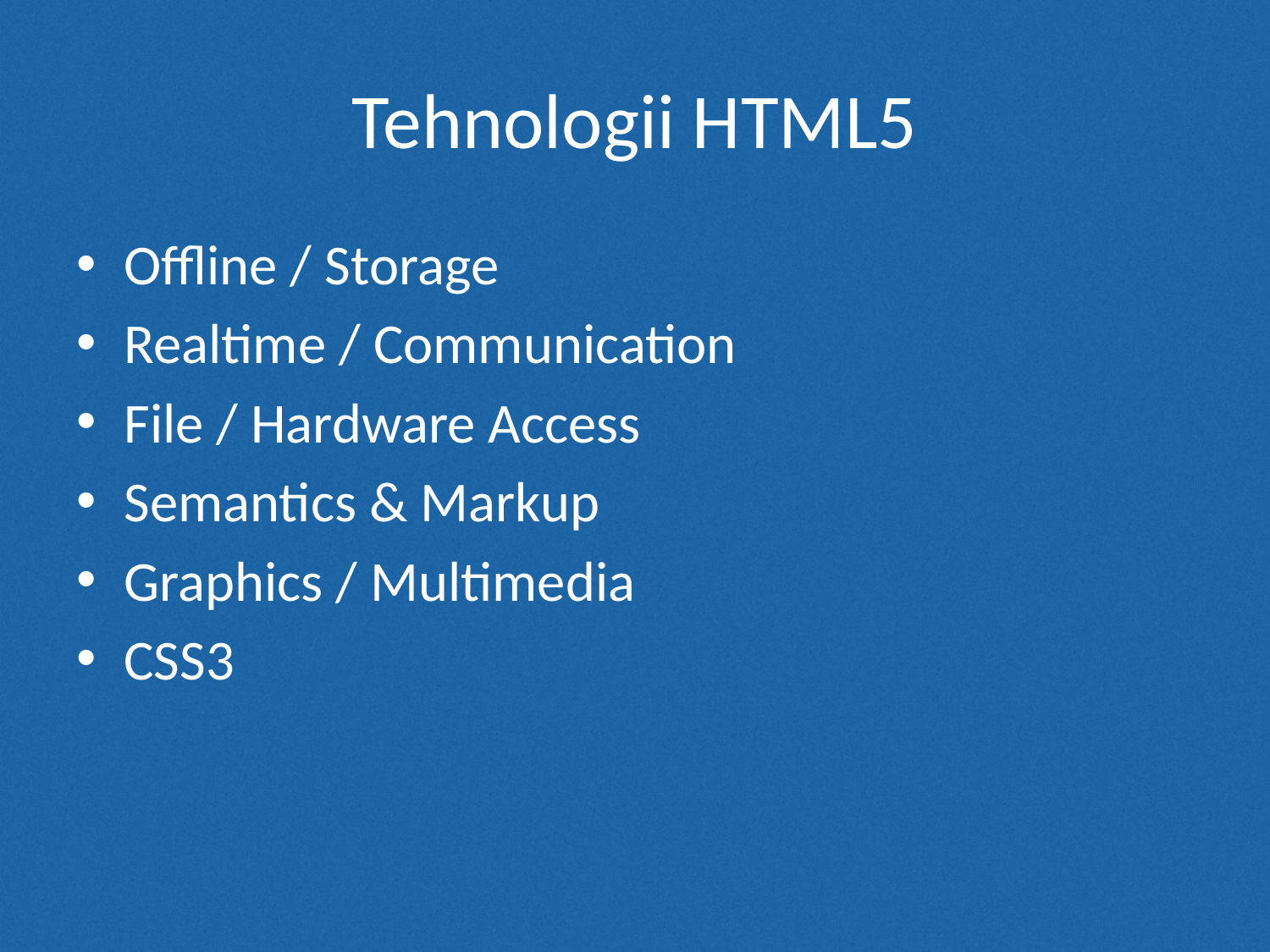

# Tehnologii HTML5
Offline / Storage
Realtime / Communication
File / Hardware Access
Semantics & Markup
Graphics / Multimedia
CSS3